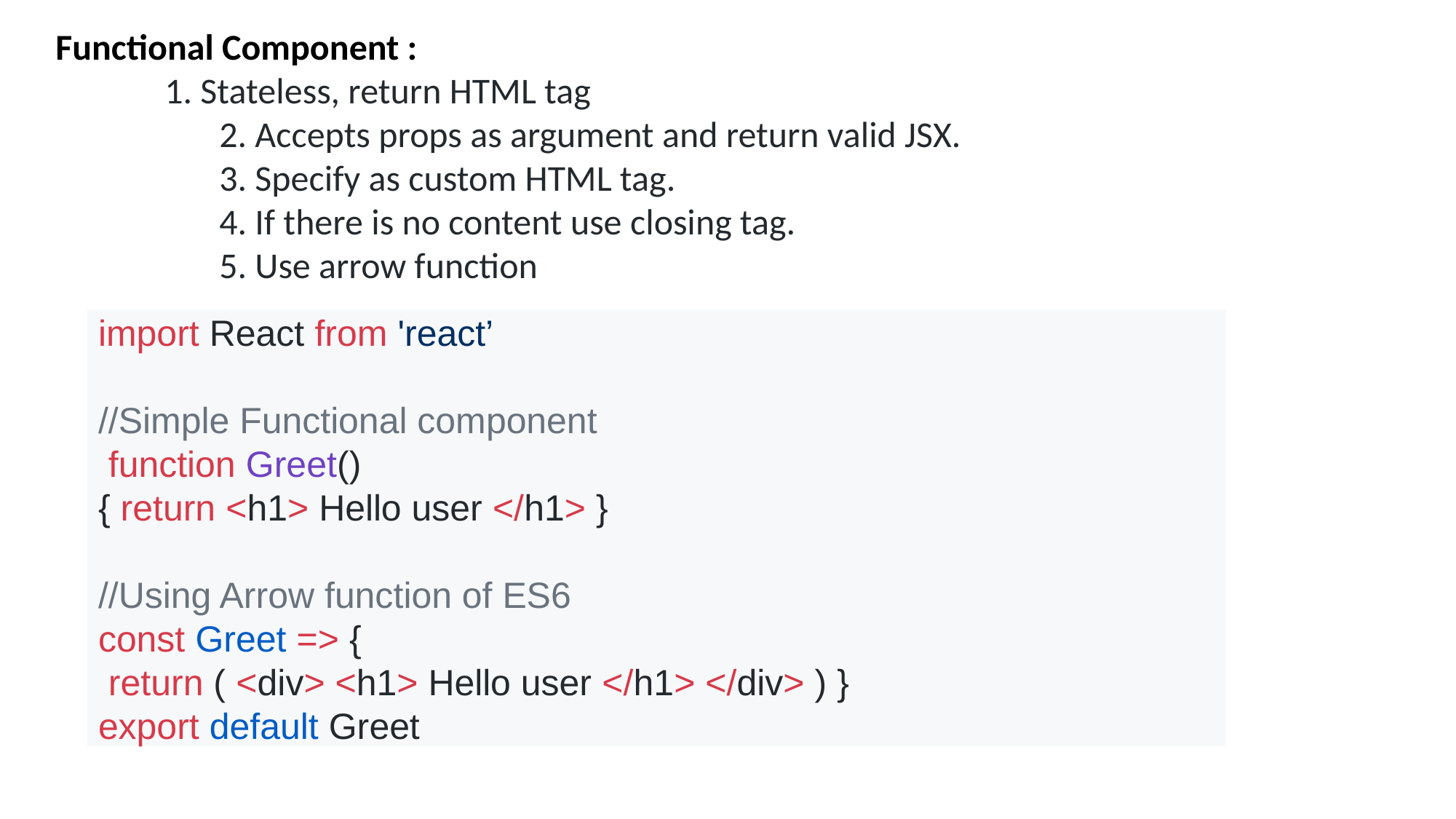

Functional Component :
	1. Stateless, return HTML tag
	2. Accepts props as argument and return valid JSX.
	3. Specify as custom HTML tag.
	4. If there is no content use closing tag.
	5. Use arrow function

import React from 'react’
//Simple Functional component
 function Greet()
{ return <h1> Hello user </h1> }
//Using Arrow function of ES6
const Greet => {
 return ( <div> <h1> Hello user </h1> </div> ) }
export default Greet